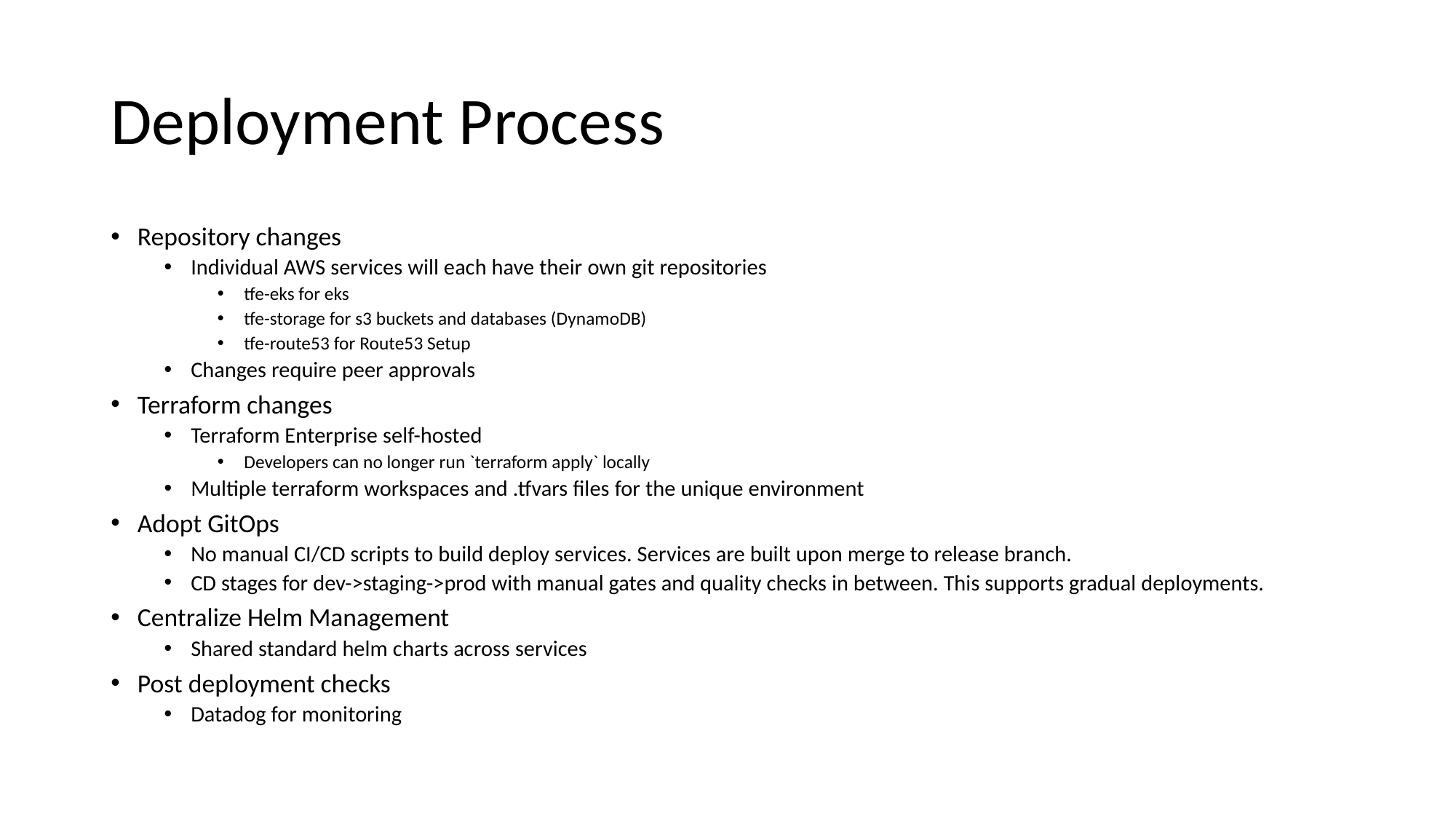

# Deployment Process
Repository changes
Individual AWS services will each have their own git repositories
tfe-eks for eks
tfe-storage for s3 buckets and databases (DynamoDB)
tfe-route53 for Route53 Setup
Changes require peer approvals
Terraform changes
Terraform Enterprise self-hosted
Developers can no longer run `terraform apply` locally
Multiple terraform workspaces and .tfvars files for the unique environment
Adopt GitOps
No manual CI/CD scripts to build deploy services. Services are built upon merge to release branch.
CD stages for dev->staging->prod with manual gates and quality checks in between. This supports gradual deployments.
Centralize Helm Management
Shared standard helm charts across services
Post deployment checks
Datadog for monitoring